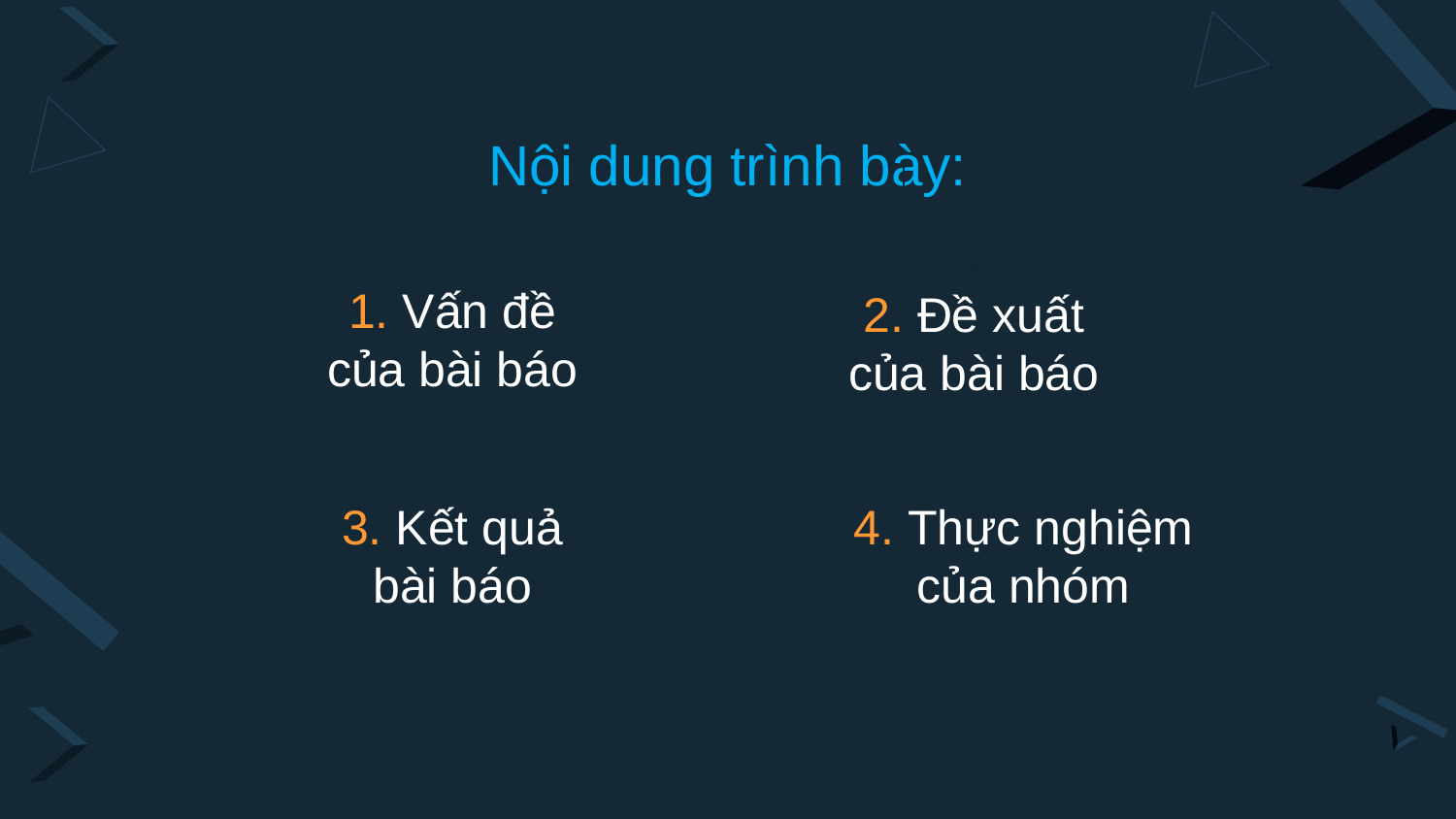

# Nội dung trình bày:
1. Vấn đề
của bài báo
2. Đề xuất của bài báo
4. Thực nghiệm của nhóm
3. Kết quả bài báo